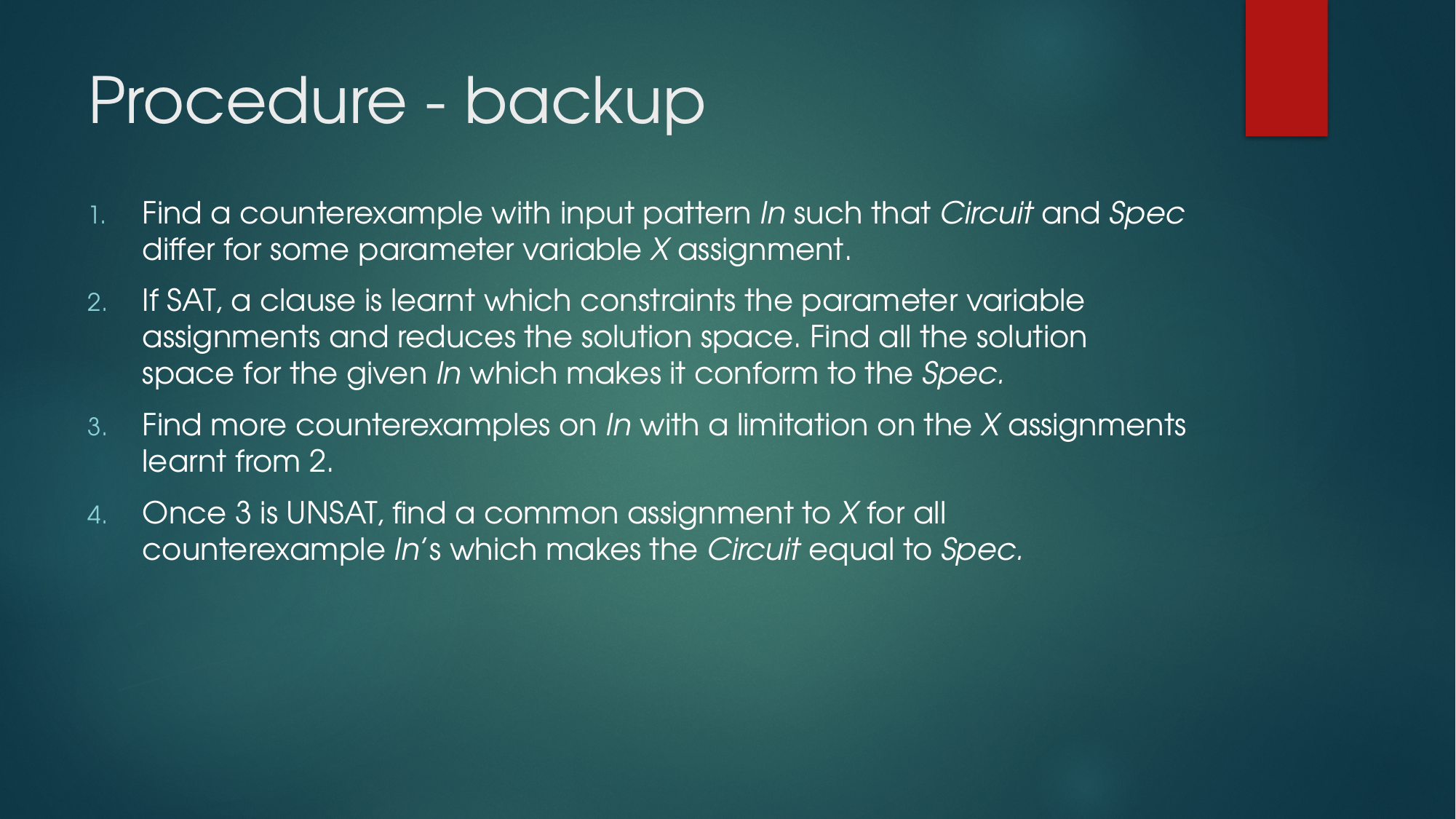

# Procedure - backup
Find a counterexample with input pattern In such that Circuit and Spec differ for some parameter variable X assignment.
If SAT, a clause is learnt which constraints the parameter variable assignments and reduces the solution space. Find all the solution space for the given In which makes it conform to the Spec.
Find more counterexamples on In with a limitation on the X assignments learnt from 2.
Once 3 is UNSAT, find a common assignment to X for all counterexample In’s which makes the Circuit equal to Spec.